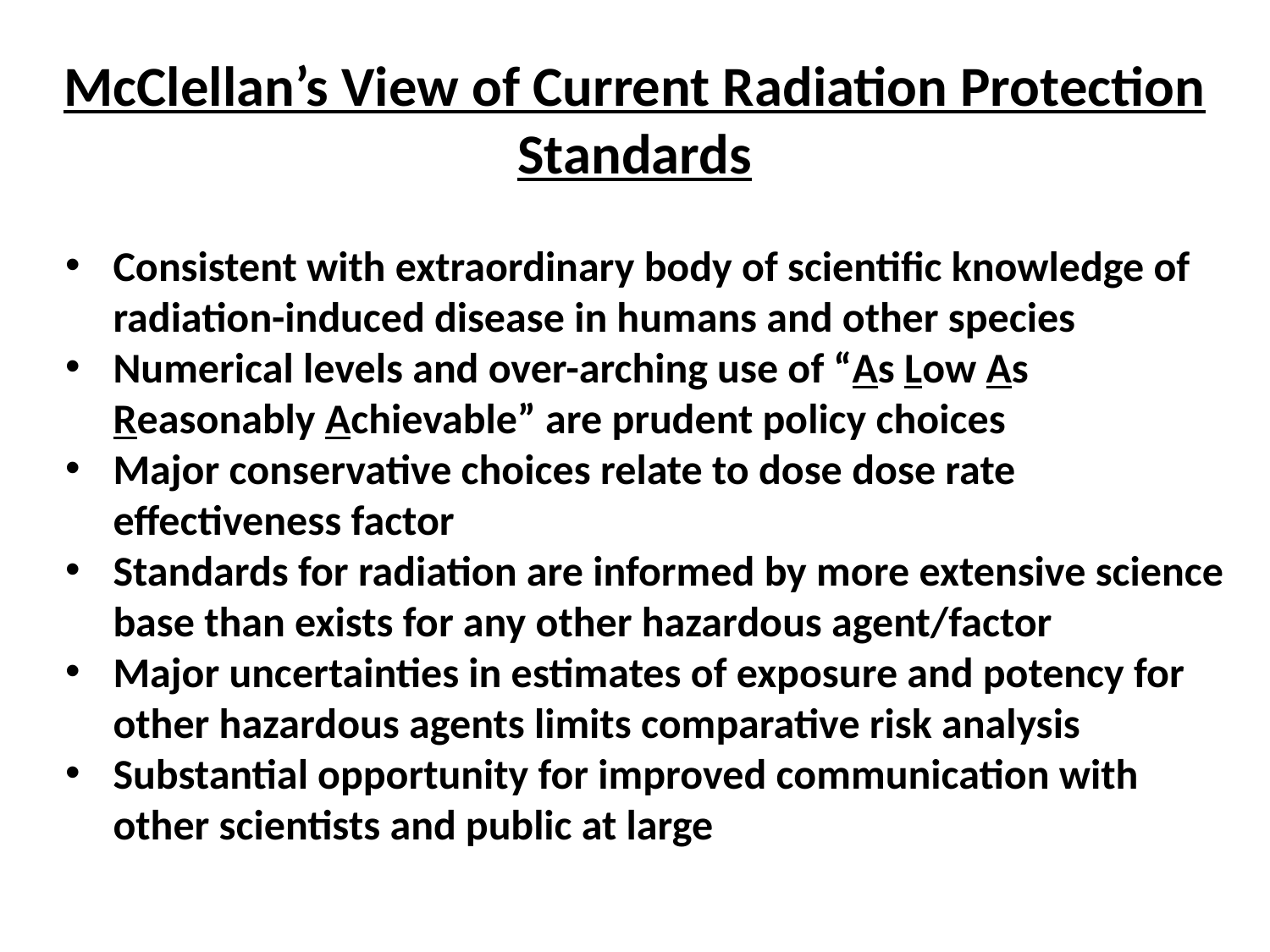

# McClellan’s View of Current Radiation Protection Standards
Consistent with extraordinary body of scientific knowledge of radiation-induced disease in humans and other species
Numerical levels and over-arching use of “As Low As Reasonably Achievable” are prudent policy choices
Major conservative choices relate to dose dose rate effectiveness factor
Standards for radiation are informed by more extensive science base than exists for any other hazardous agent/factor
Major uncertainties in estimates of exposure and potency for other hazardous agents limits comparative risk analysis
Substantial opportunity for improved communication with other scientists and public at large